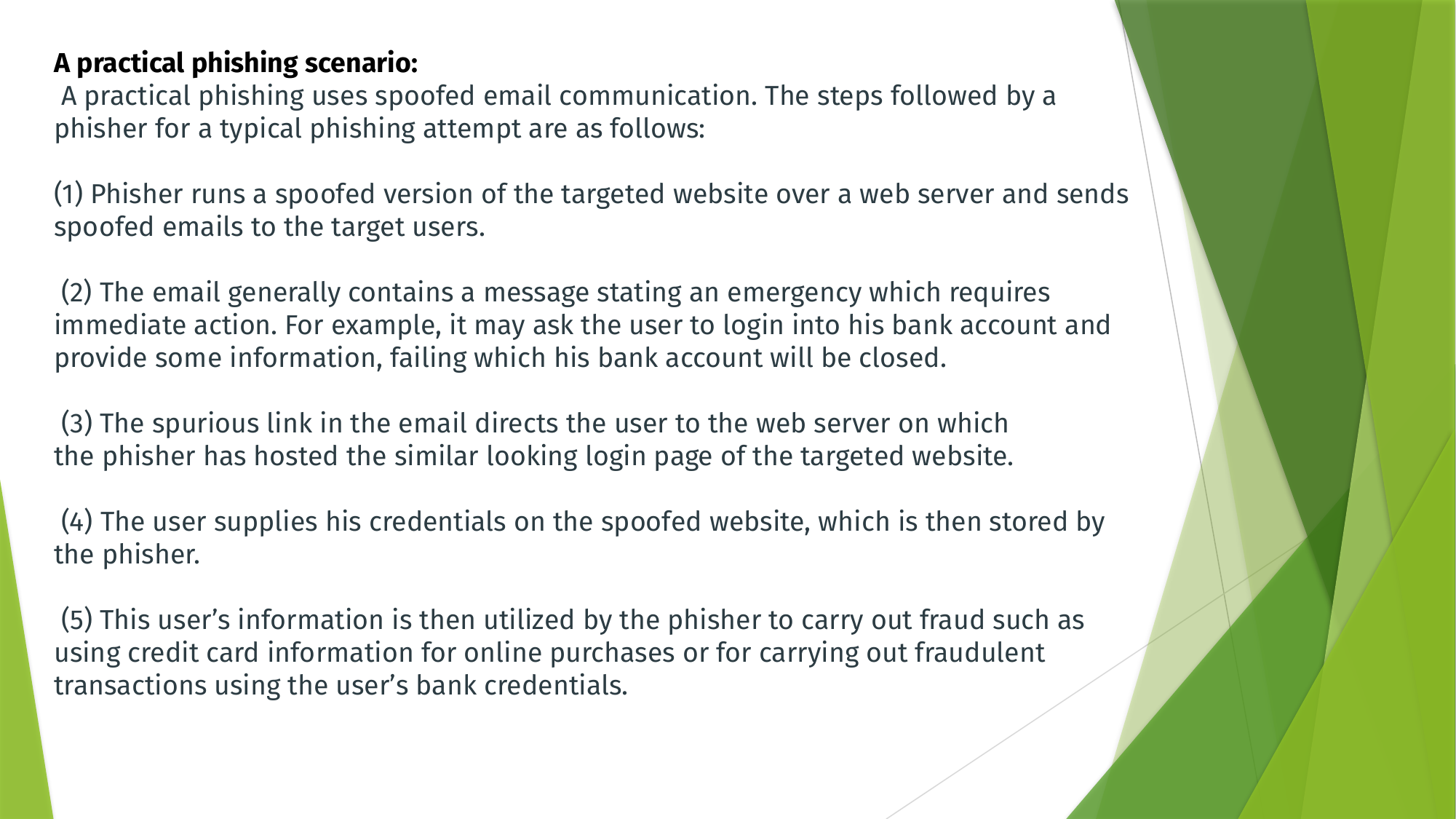

# A practical phishing scenario: A practical phishing uses spoofed email communication. The steps followed by a phisher for a typical phishing attempt are as follows: (1) Phisher runs a spoofed version of the targeted website over a web server and sends spoofed emails to the target users. (2) The email generally contains a message stating an emergency which requires immediate action. For example, it may ask the user to login into his bank account and provide some information, failing which his bank account will be closed. (3) The spurious link in the email directs the user to the web server on which the phisher has hosted the similar looking login page of the targeted website. (4) The user supplies his credentials on the spoofed website, which is then stored by the phisher. (5) This user’s information is then utilized by the phisher to carry out fraud such as using credit card information for online purchases or for carrying out fraudulent transactions using the user’s bank credentials.